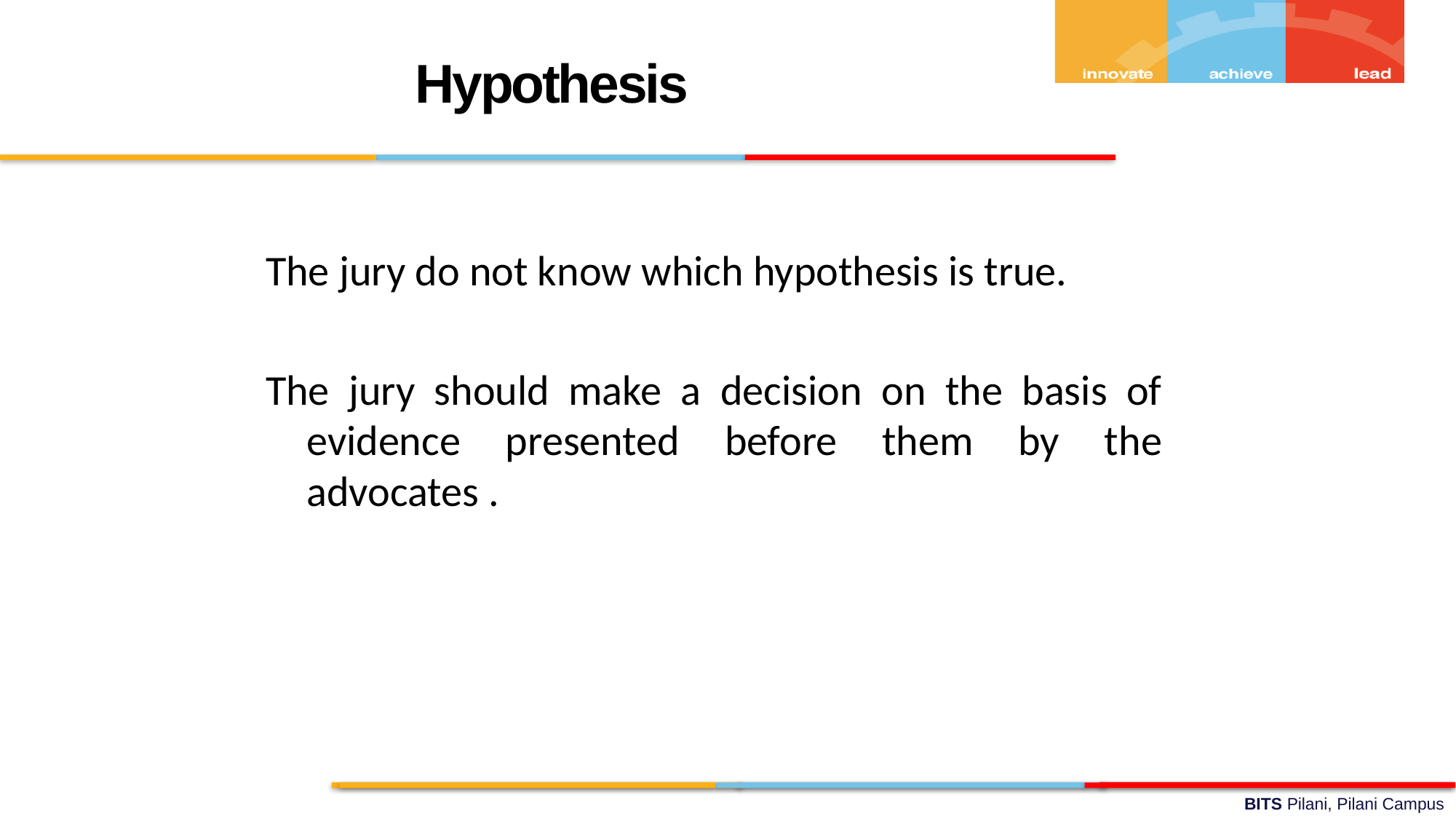

Hypothesis

The jury do not know which hypothesis is true.

The jury should make a decision on the basis of evidence presented before them by the advocates .